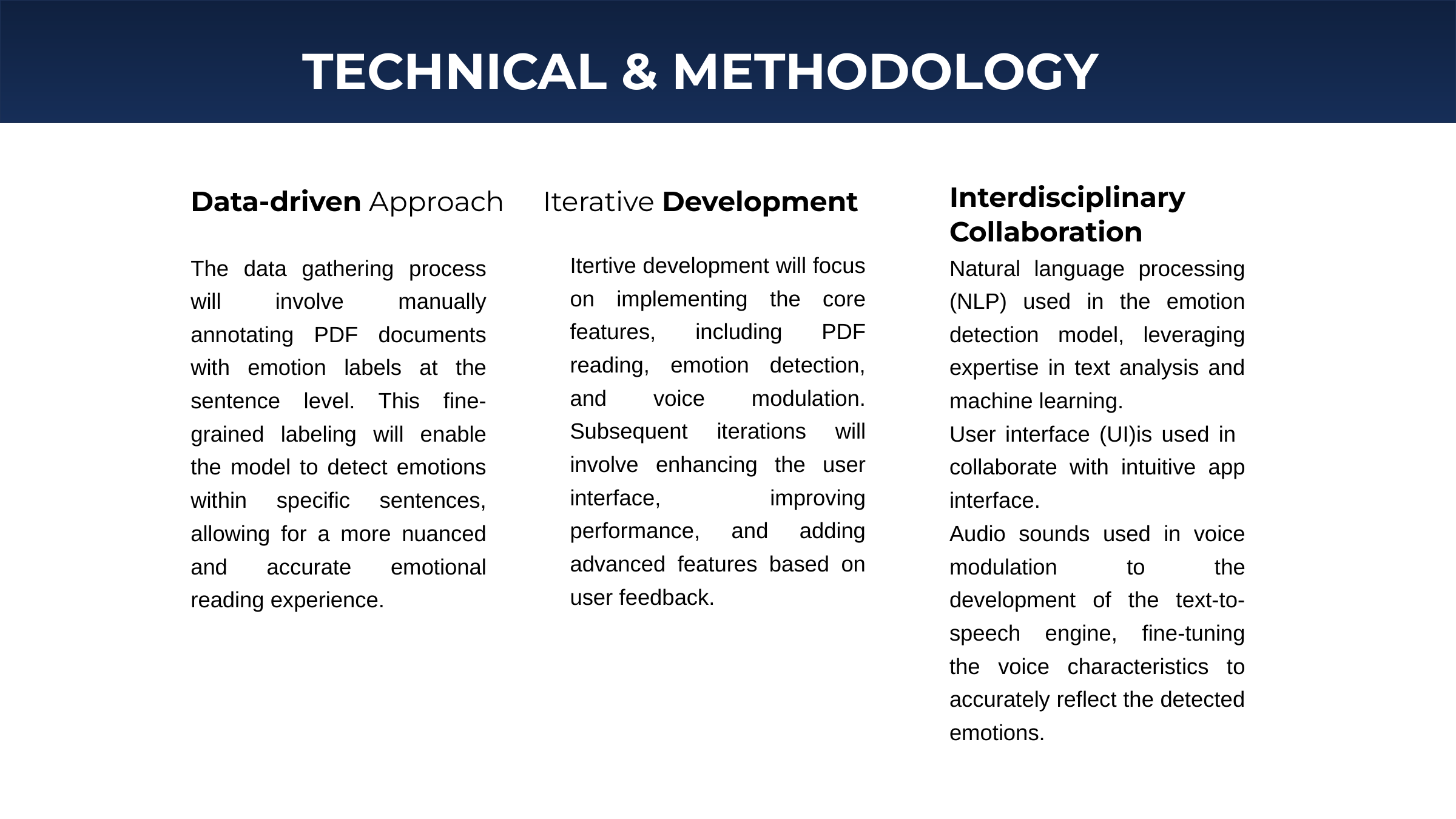

TECHNICAL & METHODOLOGY
Interdisciplinary Collaboration
Data-driven Approach
Iterative Development
Itertive development will focus on implementing the core features, including PDF reading, emotion detection, and voice modulation. Subsequent iterations will involve enhancing the user interface, improving performance, and adding advanced features based on user feedback.
The data gathering process will involve manually annotating PDF documents with emotion labels at the sentence level. This fine-grained labeling will enable the model to detect emotions within specific sentences, allowing for a more nuanced and accurate emotional reading experience.
Natural language processing (NLP) used in the emotion detection model, leveraging expertise in text analysis and machine learning.
User interface (UI)is used in  collaborate with intuitive app interface.
Audio sounds used in voice modulation to the development of the text-to-speech engine, fine-tuning the voice characteristics to accurately reflect the detected emotions.